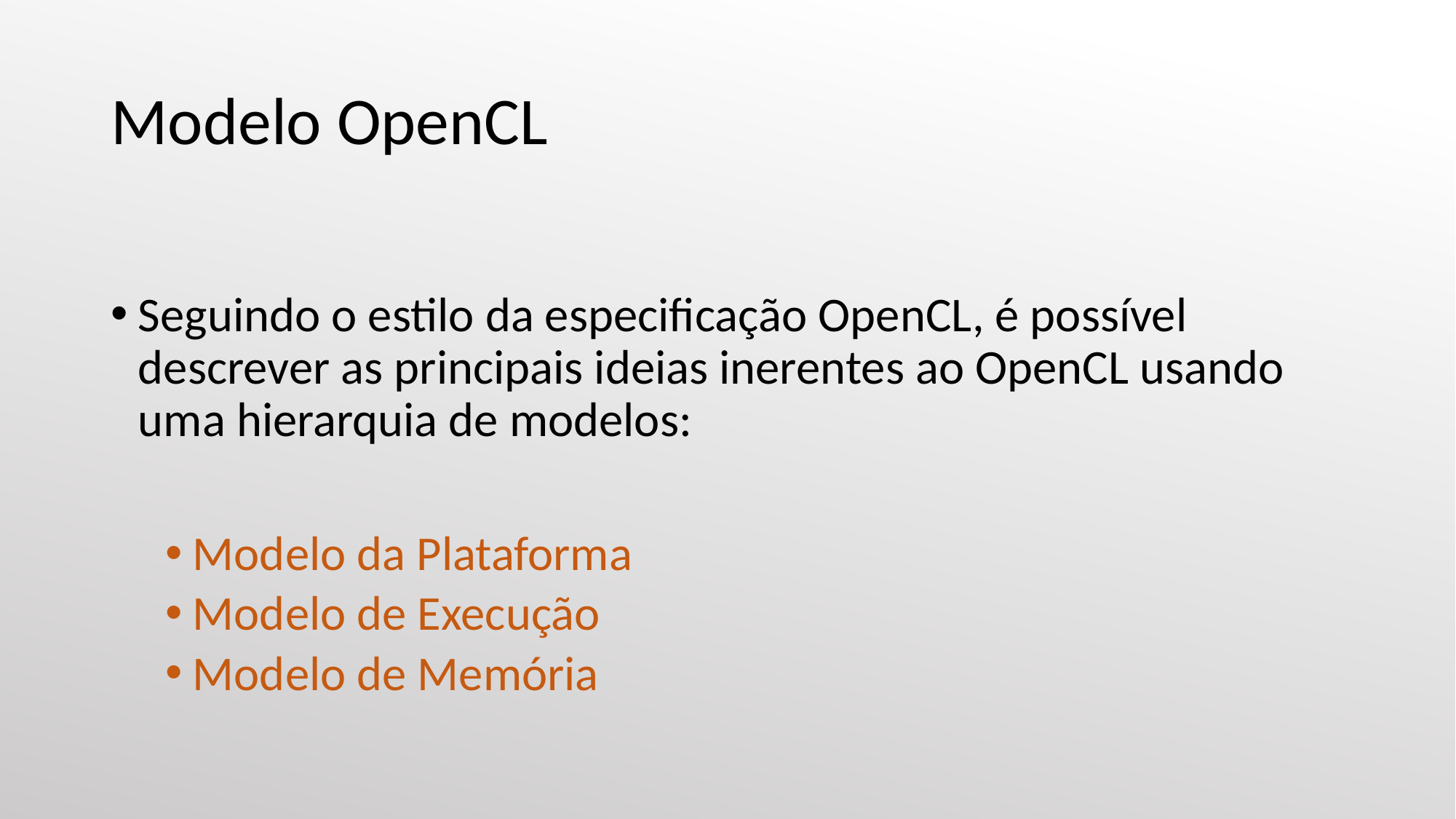

# Modelo OpenCL

Seguindo o estilo da especificação OpenCL, é possível descrever as principais ideias inerentes ao OpenCL usando uma hierarquia de modelos:

Modelo da Plataforma
Modelo de Execução
Modelo de Memória